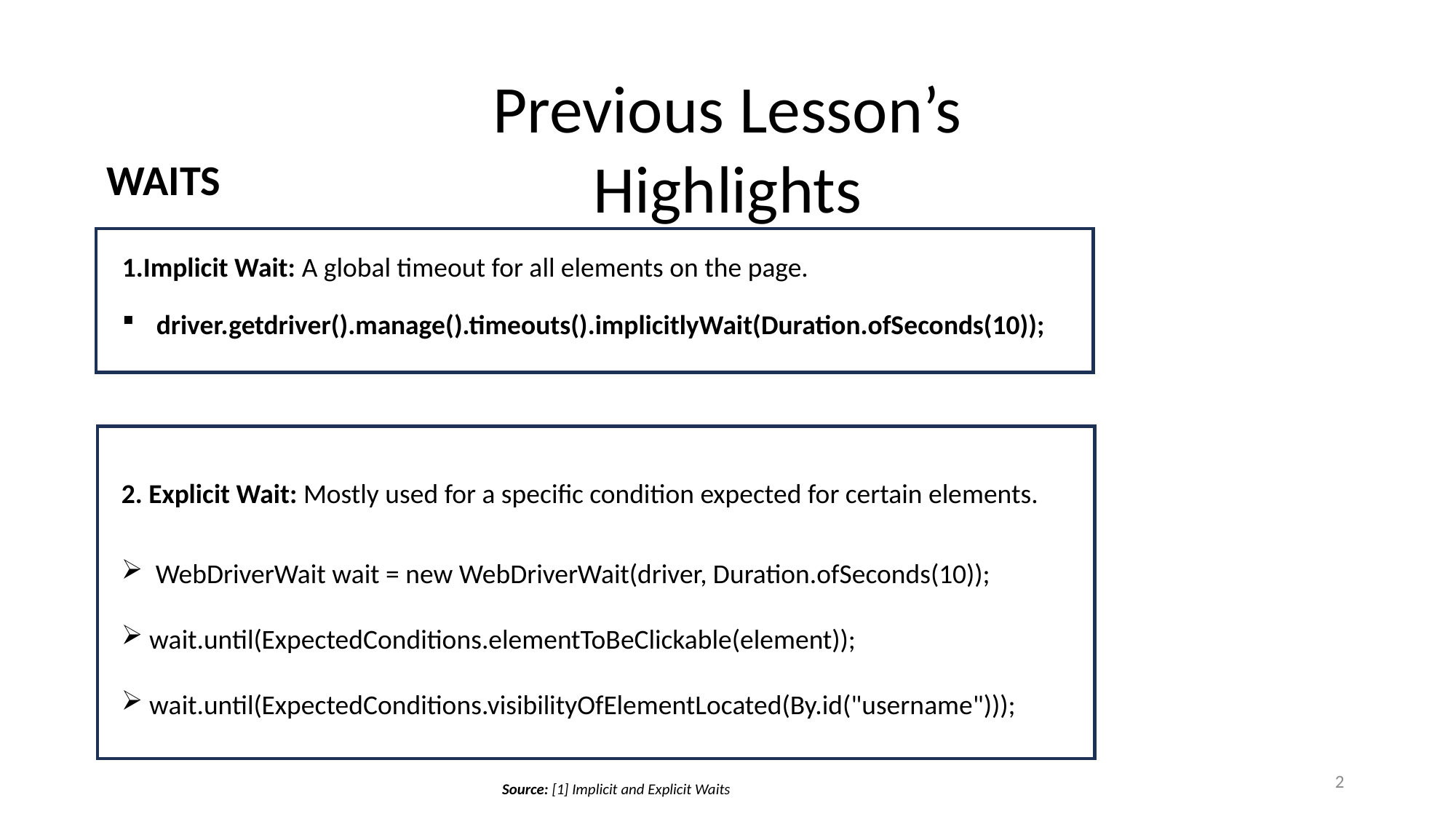

#
Previous Lesson’s Highlights
WAITS

1.Implicit Wait: A global timeout for all elements on the page.

driver.getdriver().manage().timeouts().implicitlyWait(Duration.ofSeconds(10));

2. Explicit Wait: Mostly used for a specific condition expected for certain elements.

WebDriverWait wait = new WebDriverWait(driver, Duration.ofSeconds(10));

 wait.until(ExpectedConditions.elementToBeClickable(element));

 wait.until(ExpectedConditions.visibilityOfElementLocated(By.id("username")));

2
Source: [1] Implicit and Explicit Waits